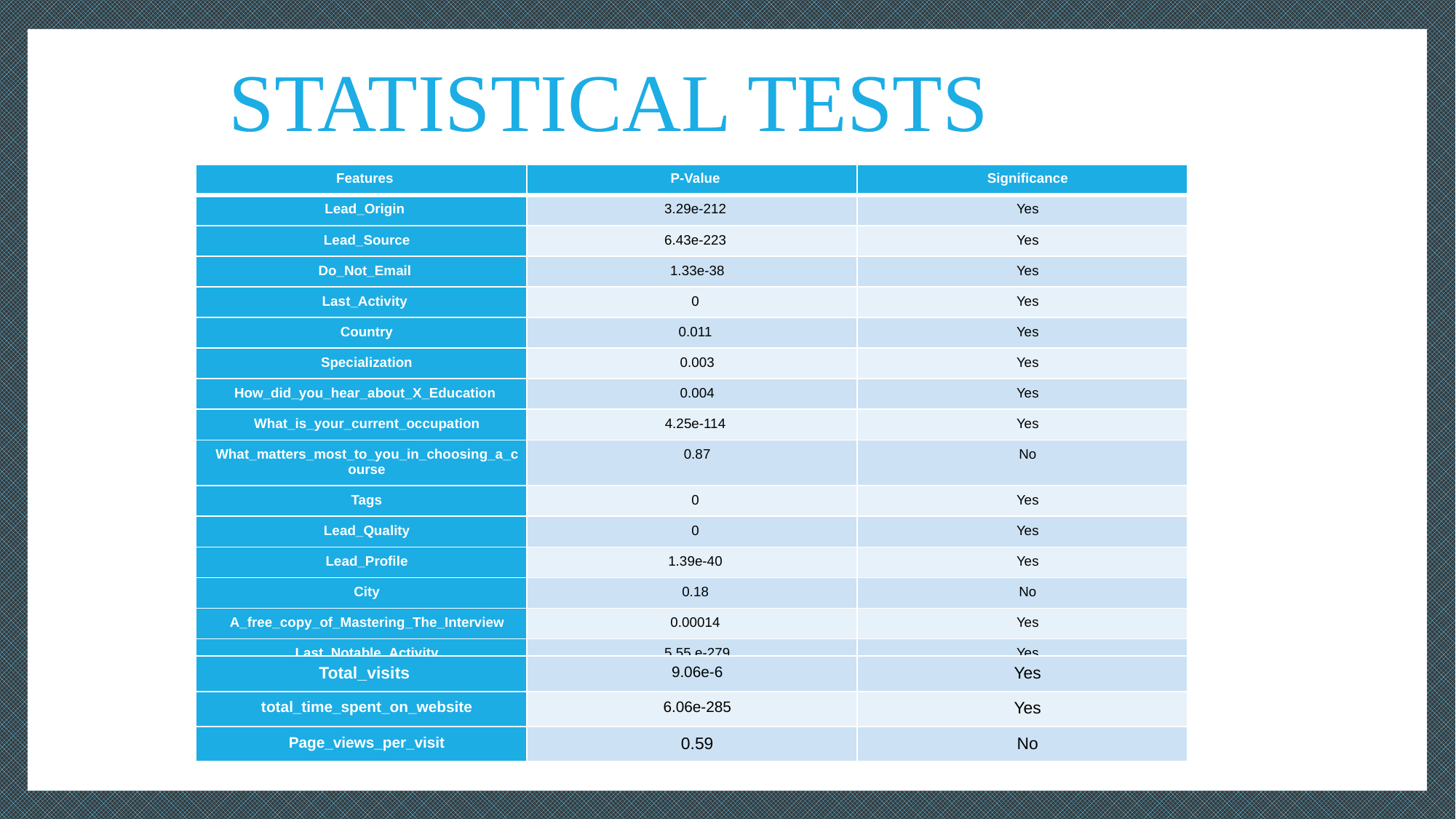

STATISTICAL TESTS
| Features | P-Value | Significance |
| --- | --- | --- |
| Lead\_Origin | 3.29e-212 | Yes |
| Lead\_Source | 6.43e-223 | Yes |
| Do\_Not\_Email | 1.33e-38 | Yes |
| Last\_Activity | 0 | Yes |
| Country | 0.011 | Yes |
| Specialization | 0.003 | Yes |
| How\_did\_you\_hear\_about\_X\_Education | 0.004 | Yes |
| What\_is\_your\_current\_occupation | 4.25e-114 | Yes |
| What\_matters\_most\_to\_you\_in\_choosing\_a\_course | 0.87 | No |
| Tags | 0 | Yes |
| Lead\_Quality | 0 | Yes |
| Lead\_Profile | 1.39e-40 | Yes |
| City | 0.18 | No |
| A\_free\_copy\_of\_Mastering\_The\_Interview | 0.00014 | Yes |
| Last\_Notable\_Activity | 5.55 e-279 | Yes |

| Total\_visits | 9.06e-6 | Yes |
| --- | --- | --- |
| total\_time\_spent\_on\_website | 6.06e-285 | Yes |
| Page\_views\_per\_visit | 0.59 | No |